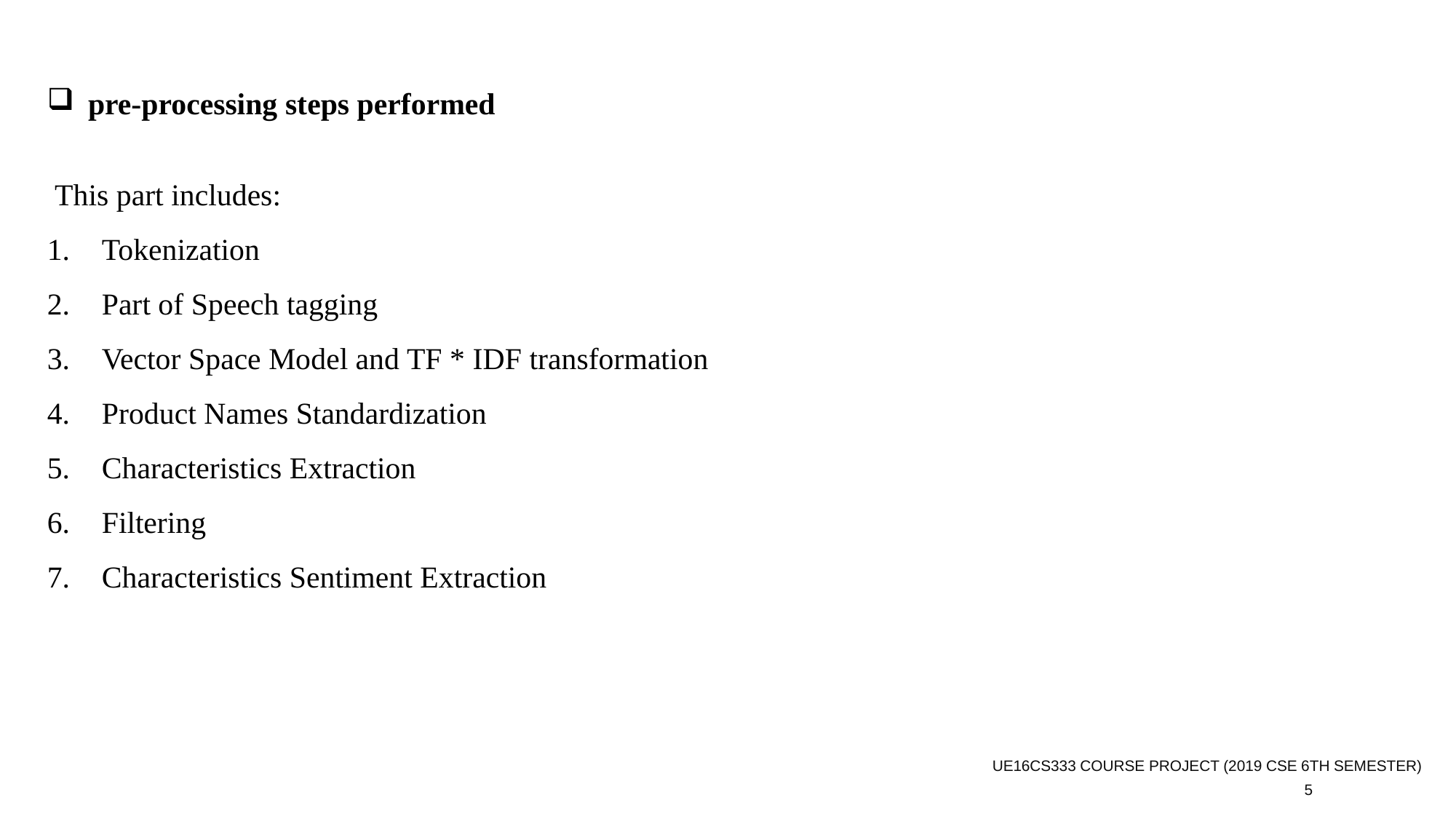

pre-processing steps performed

 This part includes:
Tokenization
Part of Speech tagging
Vector Space Model and TF * IDF transformation
Product Names Standardization
Characteristics Extraction
Filtering
Characteristics Sentiment Extraction

UE16CS333 course project (2019 CSE 6th Semester)
5